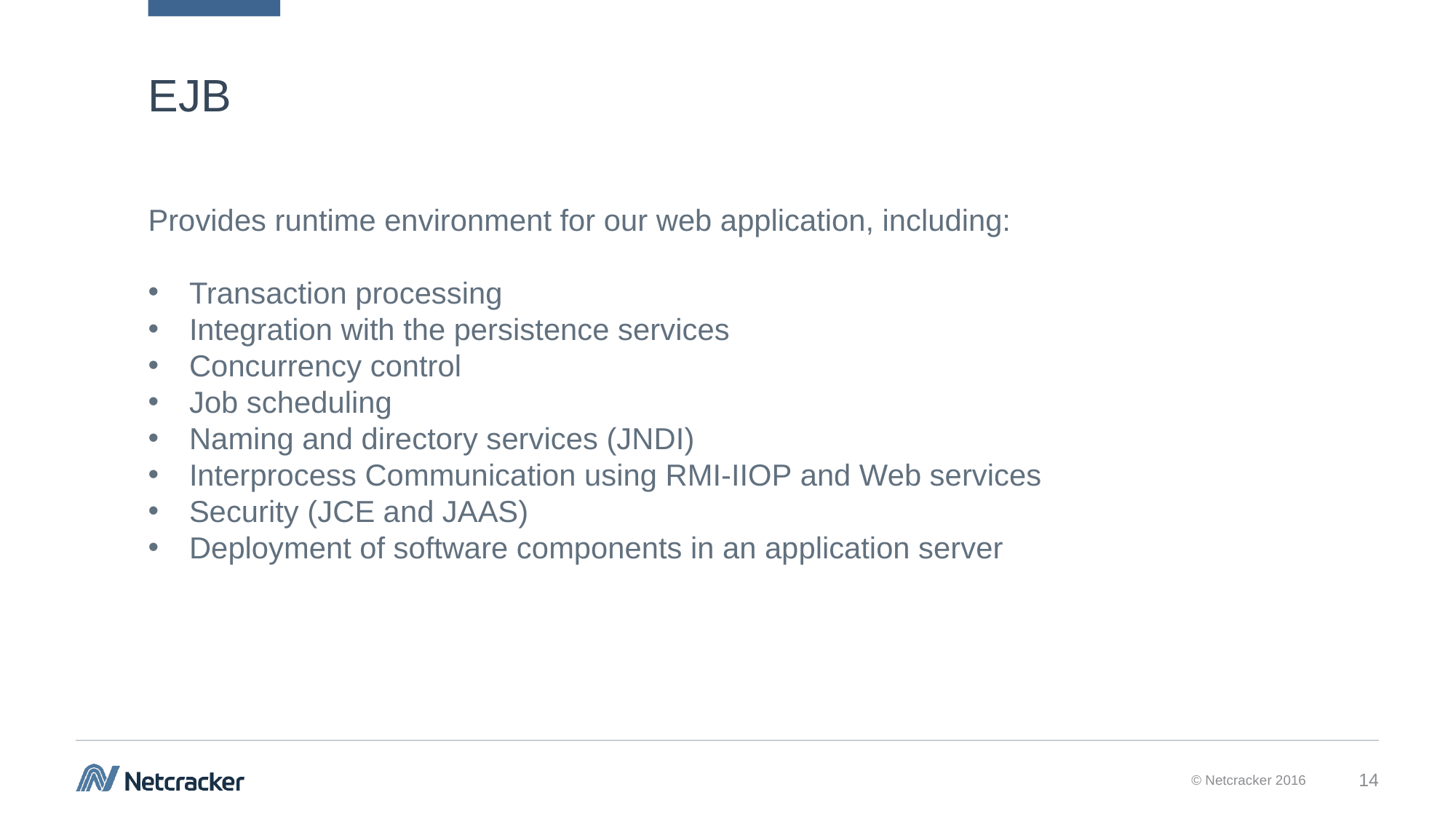

# EJB
Provides runtime environment for our web application, including:

Transaction processing
Integration with the persistence services
Concurrency control
Job scheduling
Naming and directory services (JNDI)
Interprocess Communication using RMI-IIOP and Web services
Security (JCE and JAAS)
Deployment of software components in an application server